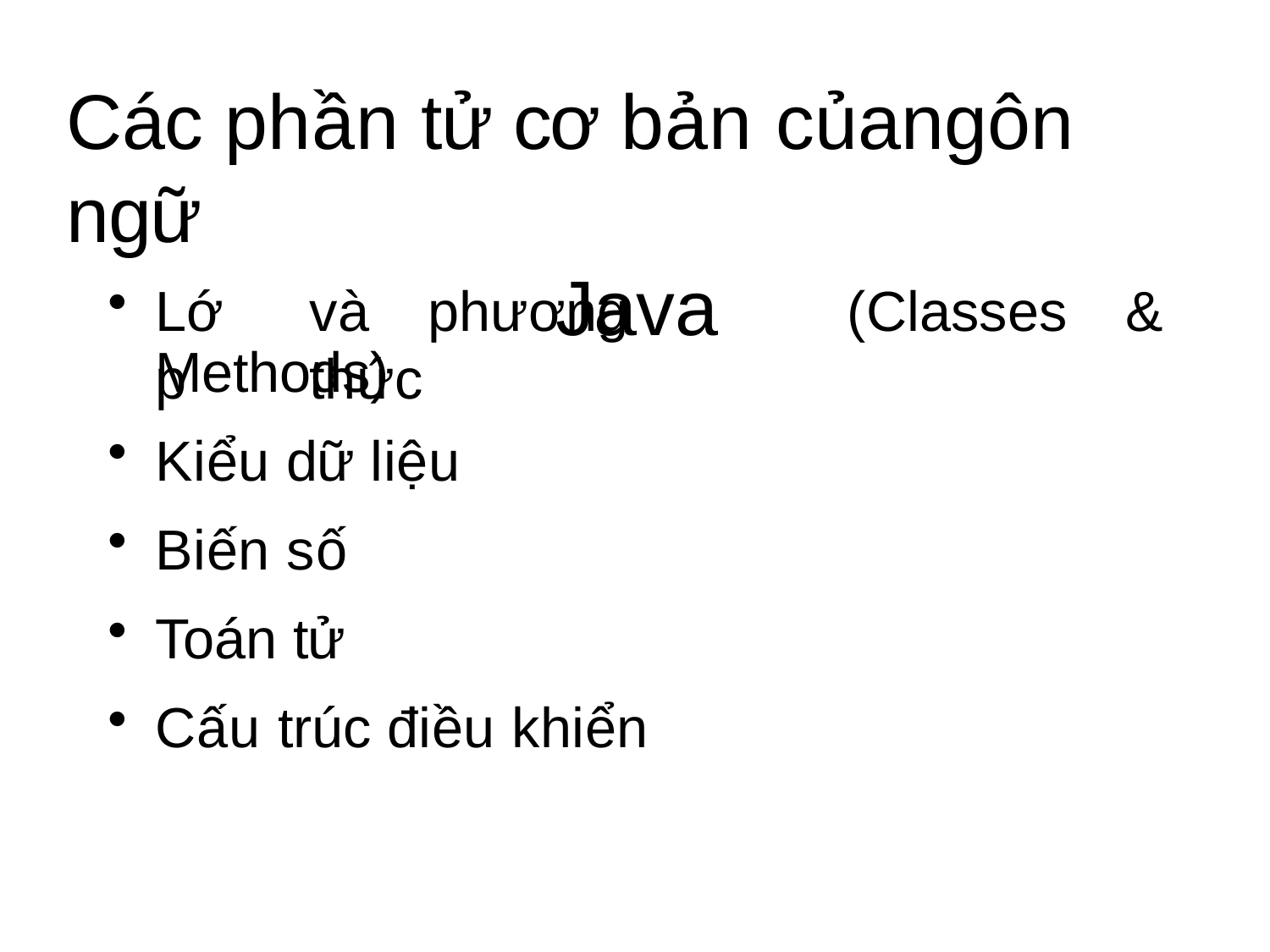

# Các phần tử cơ bản củangôn ngữ
Java
Lớp
và	phương	thức
(Classes	&
Methods)
Kiểu dữ liệu
Biến số
Toán tử
Cấu trúc điều khiển